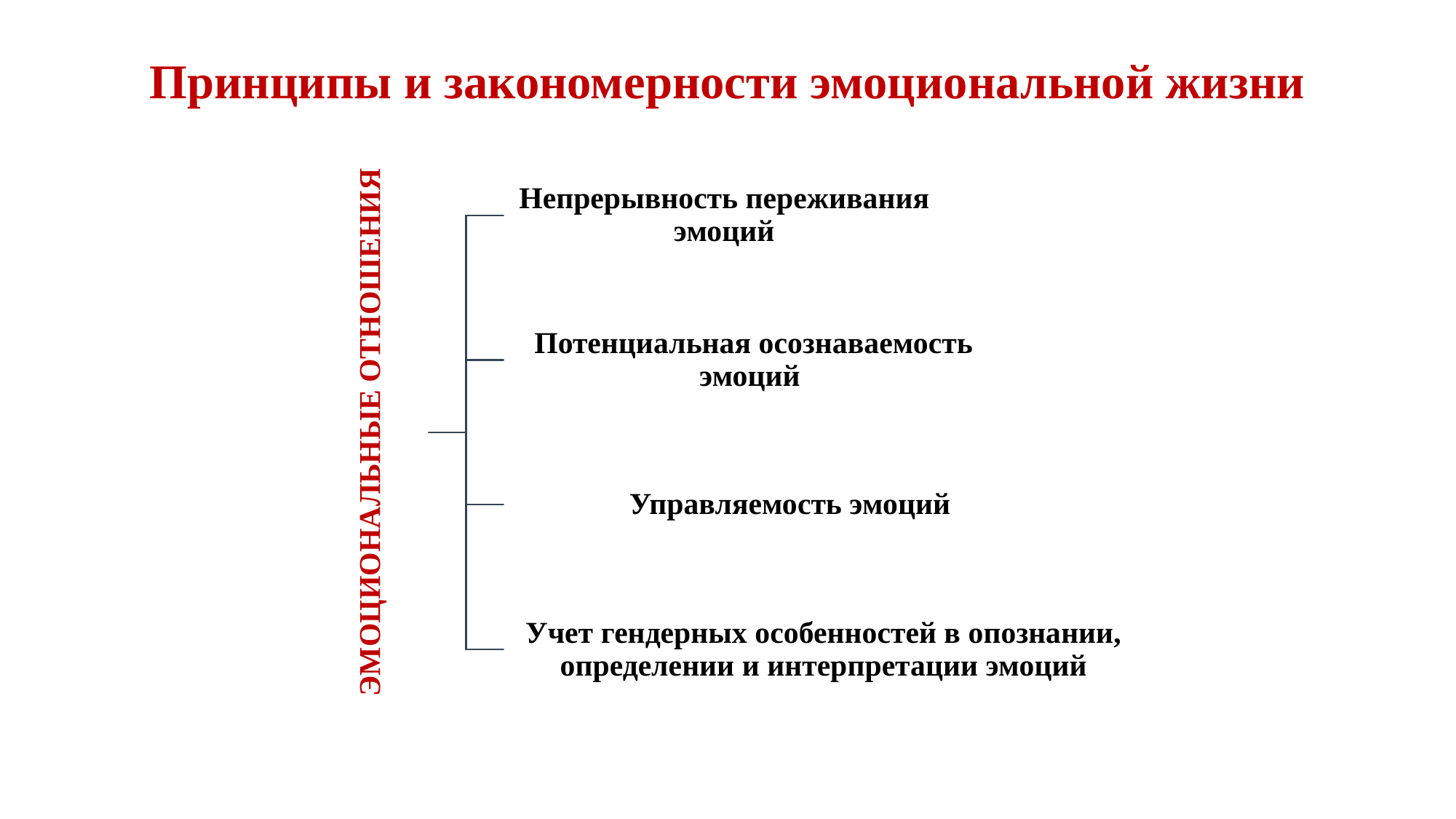

# Принципы и закономерности эмоциональной жизни

ЭМОЦИОНАЛЬНЫЕ ОТНОШЕНИЯ
Непрерывность переживания эмоций
Потенциальная осознаваемость эмоций
Управляемость эмоций
Учет гендерных особенностей в опознании, определении и интерпретации эмоций